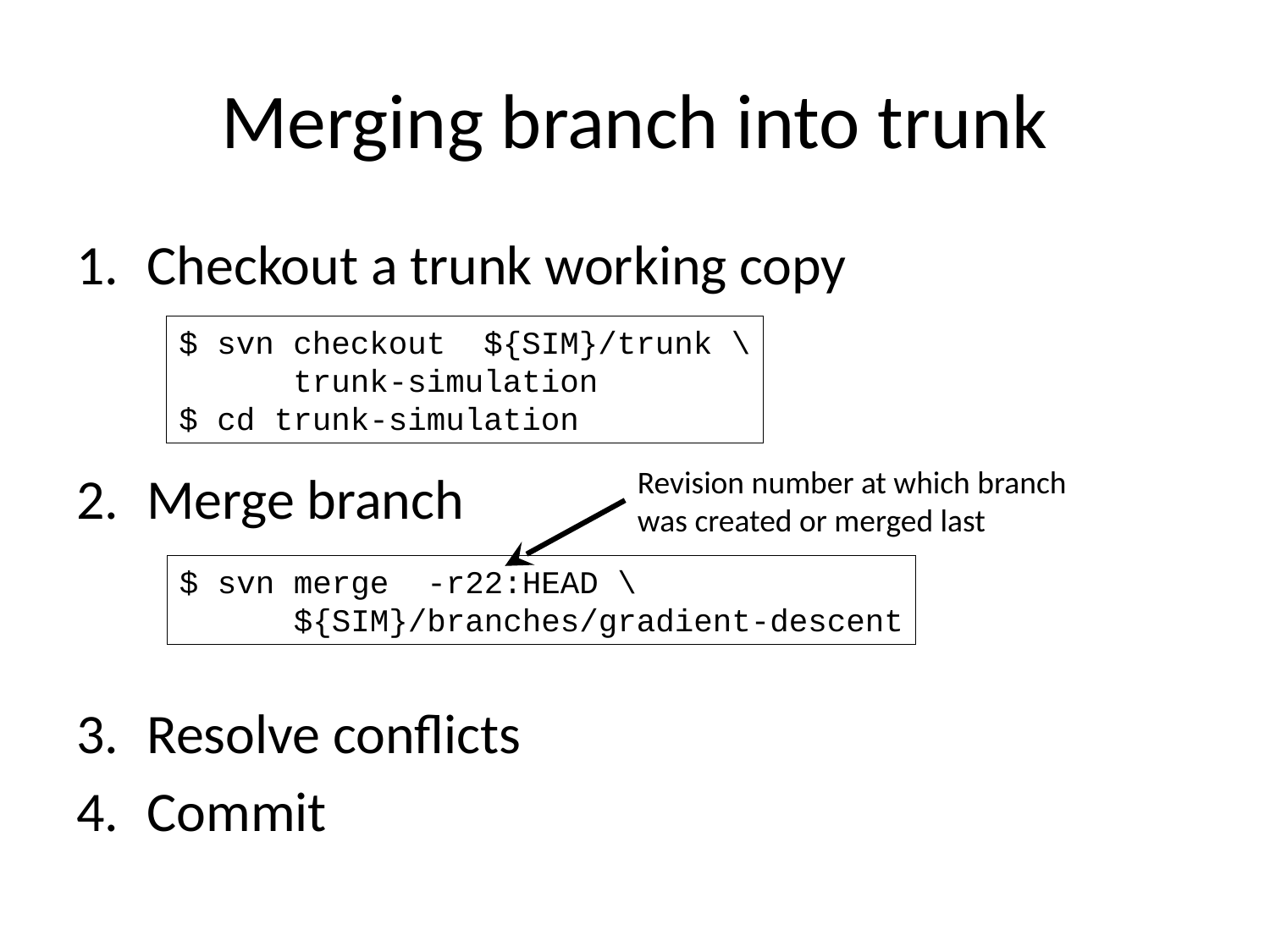

# Merging branch into trunk
Checkout a trunk working copy

Merge branch

Resolve conflicts
Commit
$ svn checkout  ${SIM}/trunk \
      trunk-simulation
$ cd trunk-simulation
Revision number at which branch was created or merged last
$ svn merge  -r22:HEAD \
      ${SIM}/branches/gradient-descent